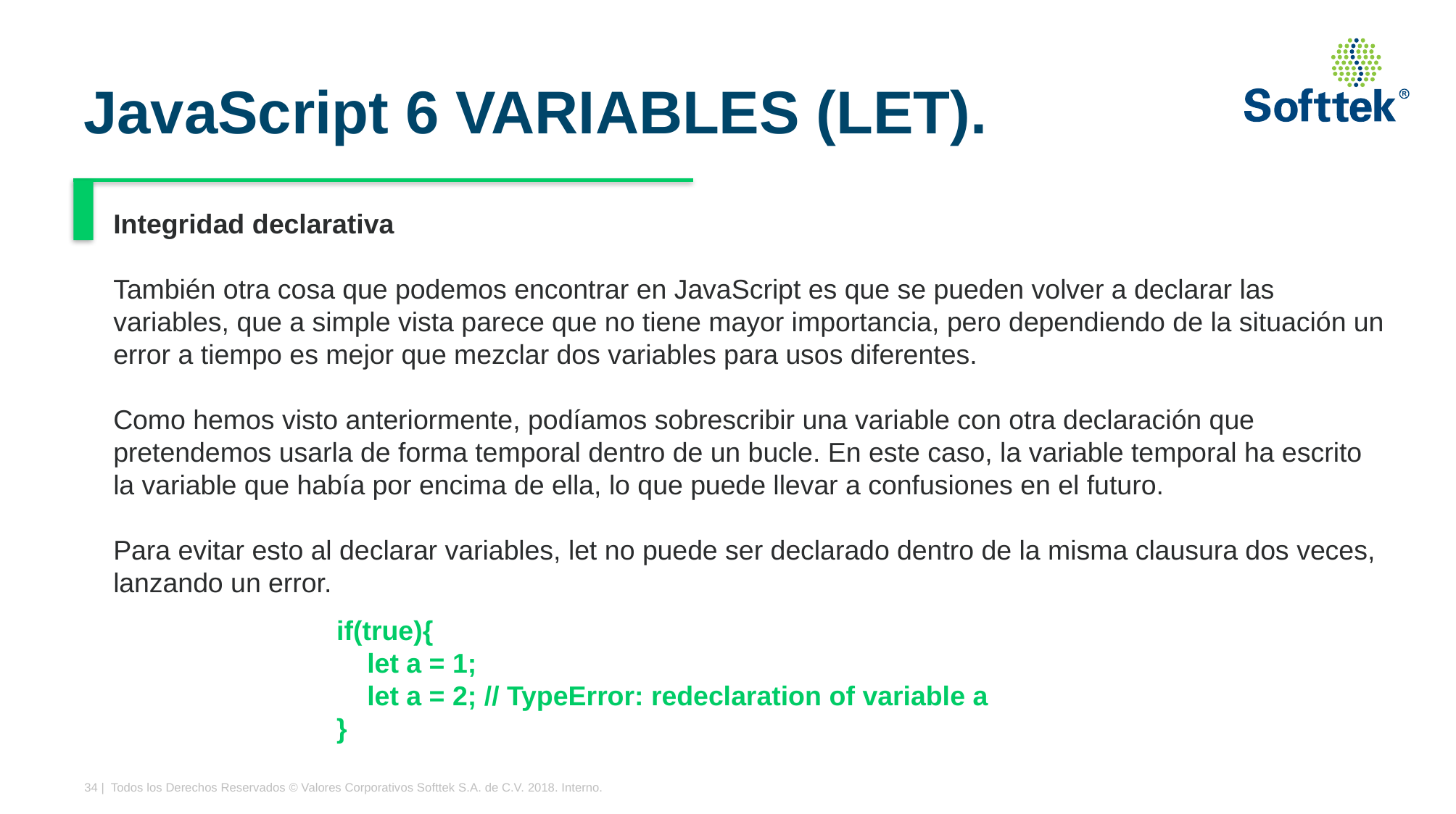

# JavaScript 6 VARIABLES (LET).

Integridad declarativa

También otra cosa que podemos encontrar en JavaScript es que se pueden volver a declarar las variables, que a simple vista parece que no tiene mayor importancia, pero dependiendo de la situación un error a tiempo es mejor que mezclar dos variables para usos diferentes.

Como hemos visto anteriormente, podíamos sobrescribir una variable con otra declaración que pretendemos usarla de forma temporal dentro de un bucle. En este caso, la variable temporal ha escrito la variable que había por encima de ella, lo que puede llevar a confusiones en el futuro.

Para evitar esto al declarar variables, let no puede ser declarado dentro de la misma clausura dos veces, lanzando un error.

if(true){
    let a = 1;
    let a = 2; // TypeError: redeclaration of variable a
}